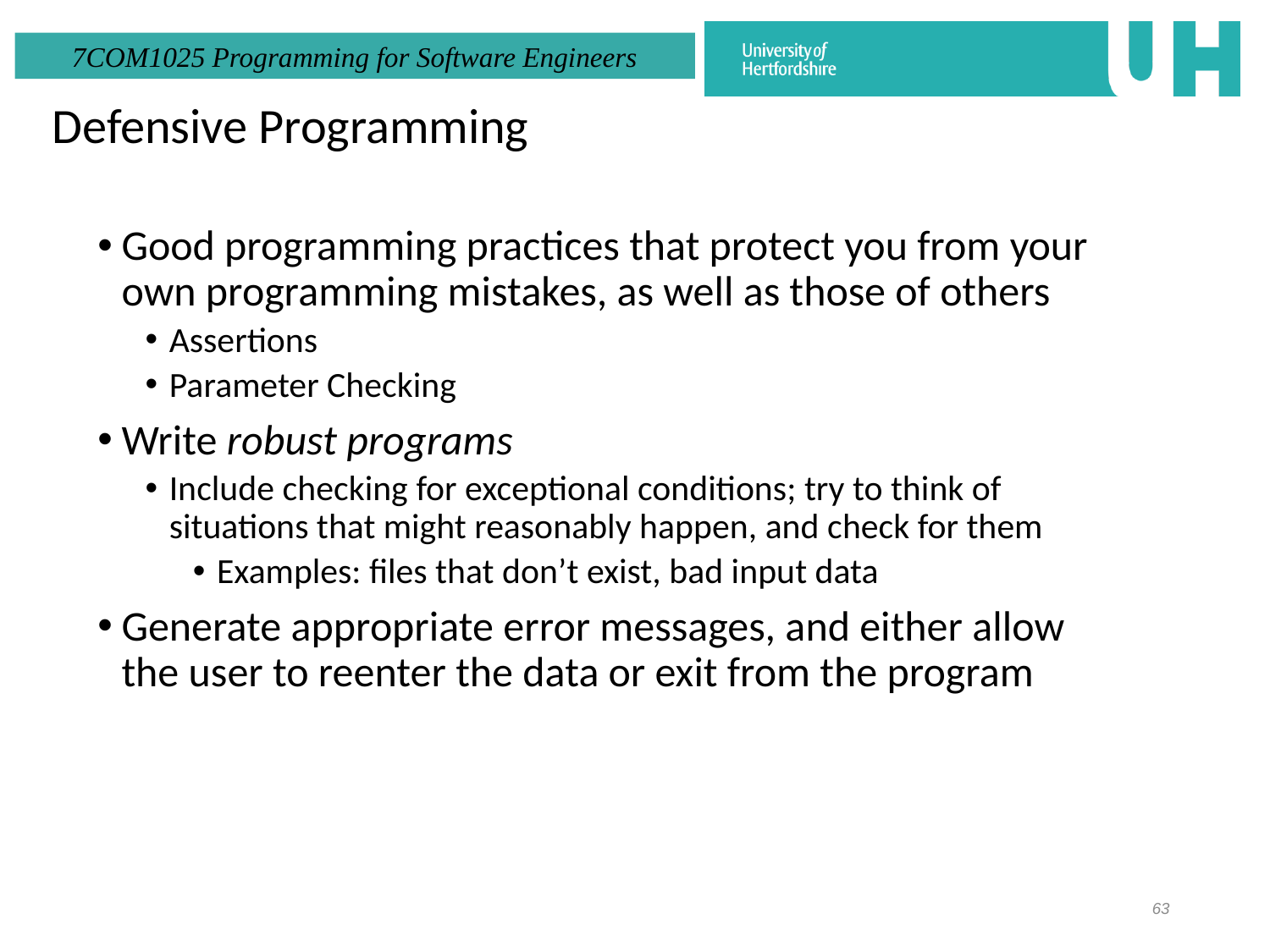

# Defensive Programming
Good programming practices that protect you from your own programming mistakes, as well as those of others
Assertions
Parameter Checking
Write robust programs
Include checking for exceptional conditions; try to think of situations that might reasonably happen, and check for them
Examples: files that don’t exist, bad input data
Generate appropriate error messages, and either allow the user to reenter the data or exit from the program

63